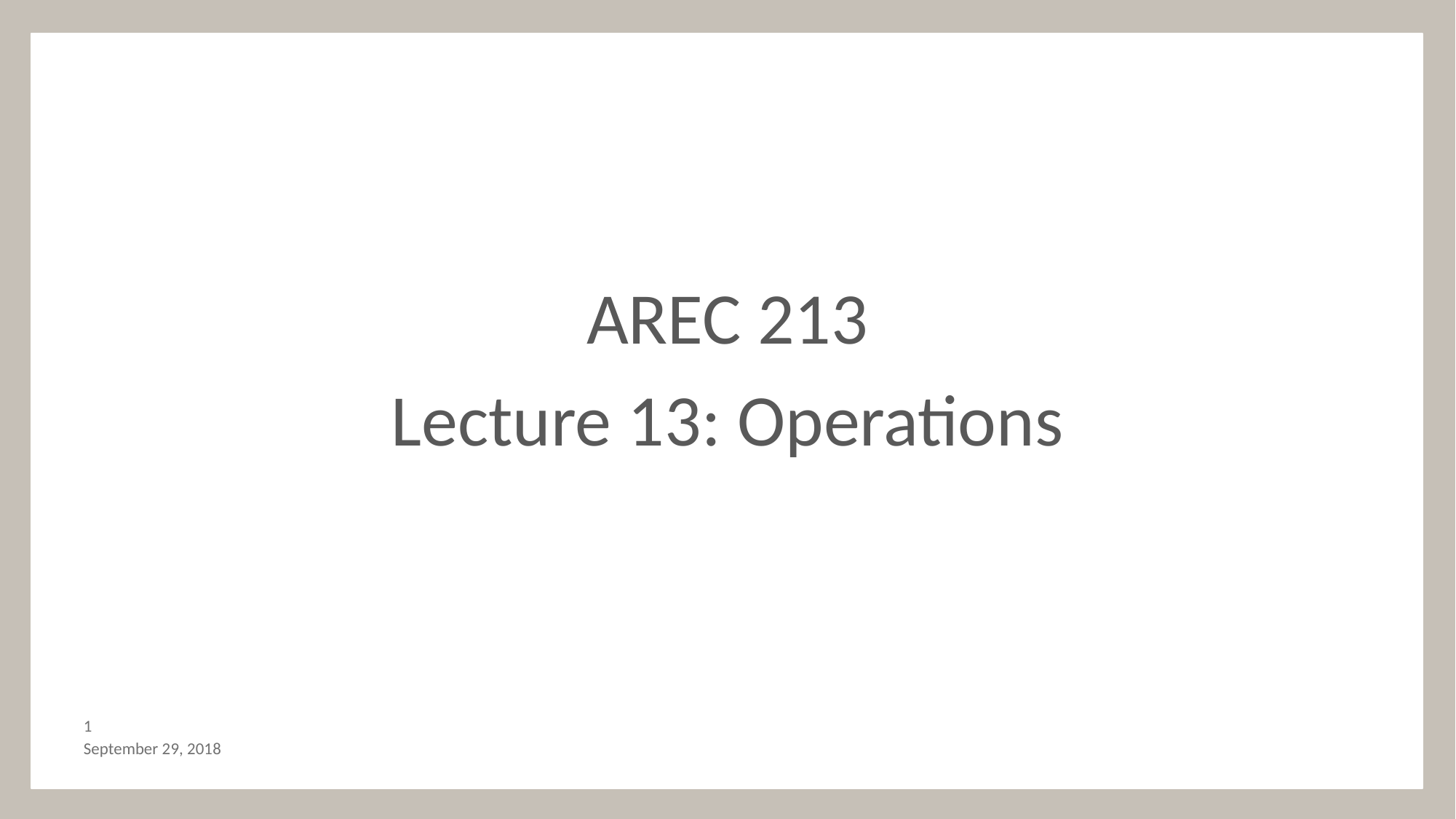

AREC 213
Lecture 13: Operations

1
September 29, 2018